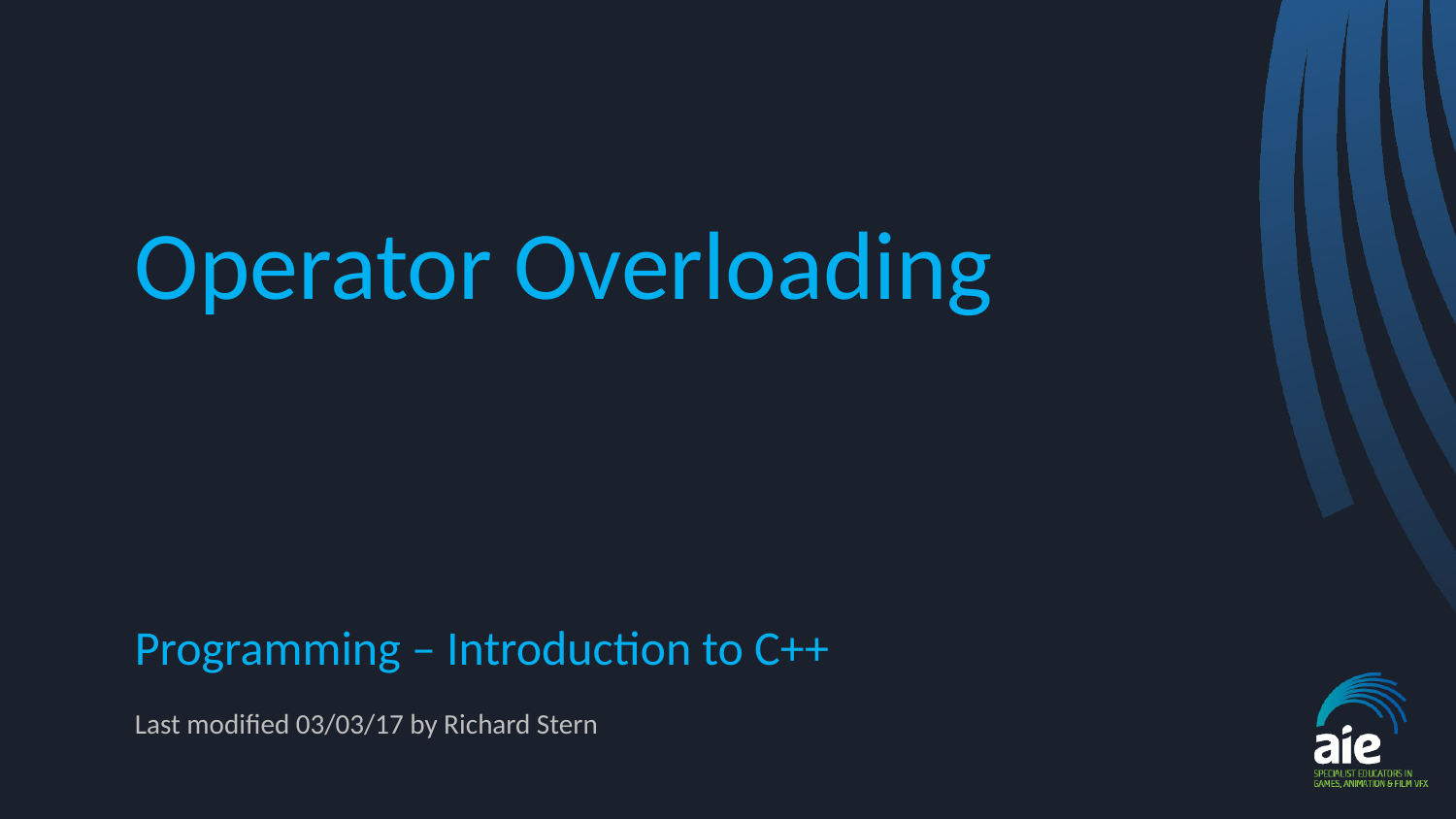

# Operator Overloading

Programming – Introduction to C++
Last modified 03/03/17 by Richard Stern